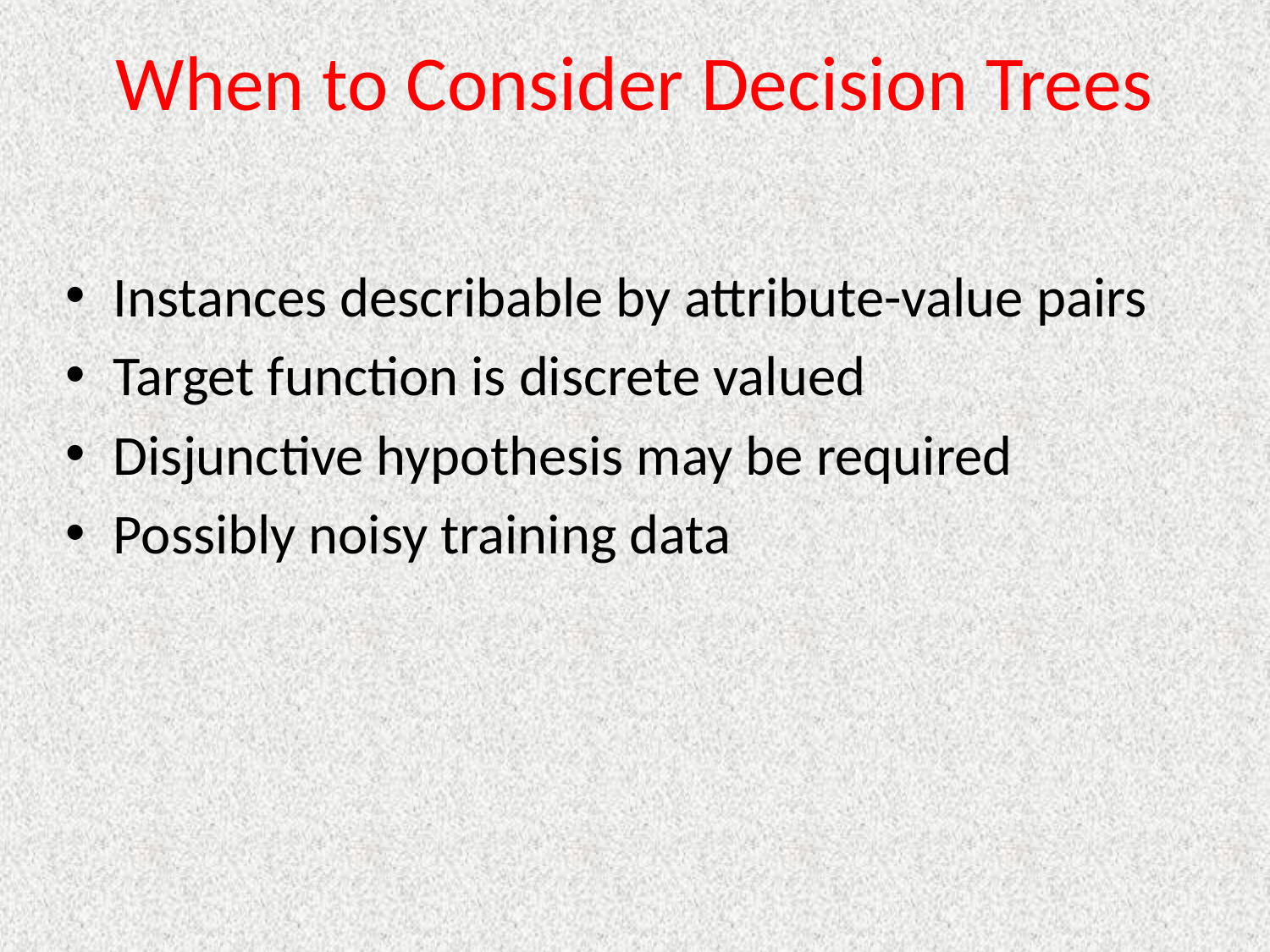

# When to Consider Decision Trees
Instances describable by attribute-value pairs
Target function is discrete valued
Disjunctive hypothesis may be required
Possibly noisy training data